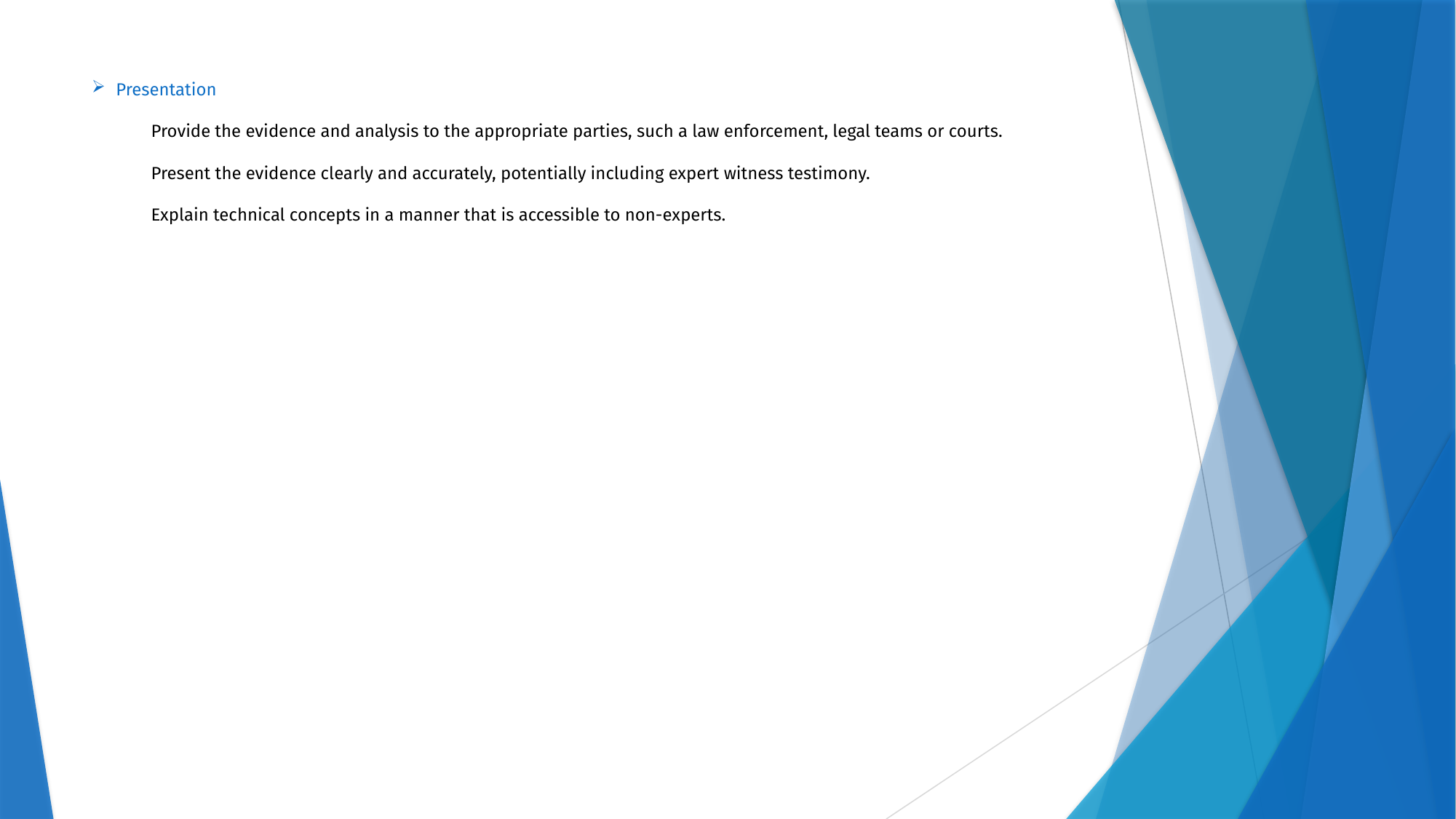

# Presentation Provide the evidence and analysis to the appropriate parties, such a law enforcement, legal teams or courts. Present the evidence clearly and accurately, potentially including expert witness testimony. Explain technical concepts in a manner that is accessible to non-experts.